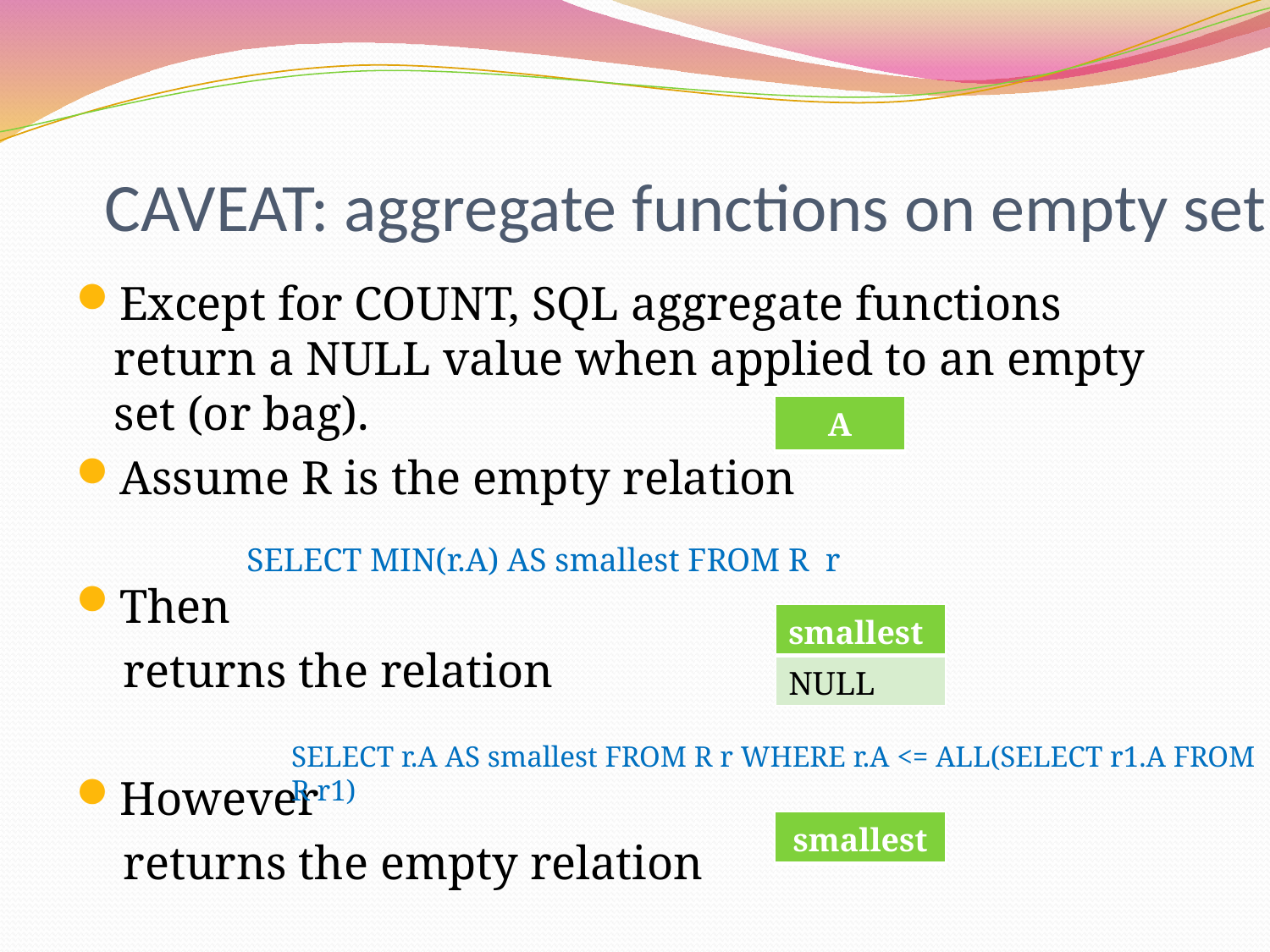

# CAVEAT: aggregate functions on empty set
Except for COUNT, SQL aggregate functions return a NULL value when applied to an empty set (or bag).
Assume R is the empty relation

Then
    returns the relation

However
    returns the empty relation
| A |
| --- |
SELECT MIN(r.A) AS smallest FROM R  r
| smallest |
| --- |
| NULL |
SELECT r.A AS smallest FROM R r WHERE r.A <= ALL(SELECT r1.A FROM R r1)

| smallest |
| --- |